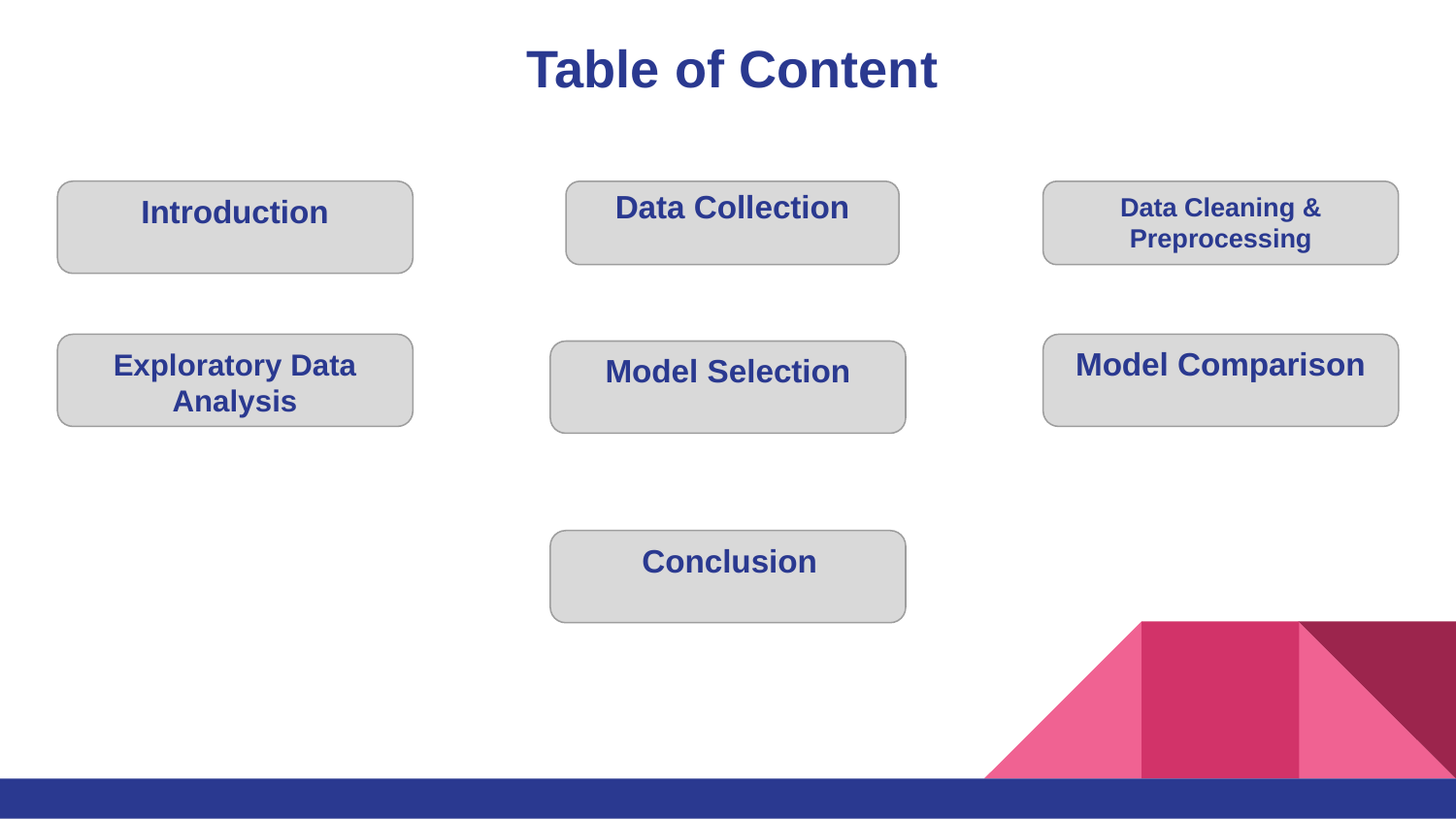

Table of Content
Introduction

Data Collection

Data Cleaning & Preprocessing

Exploratory Data Analysis

Model Comparison

Model Selection

Conclusion